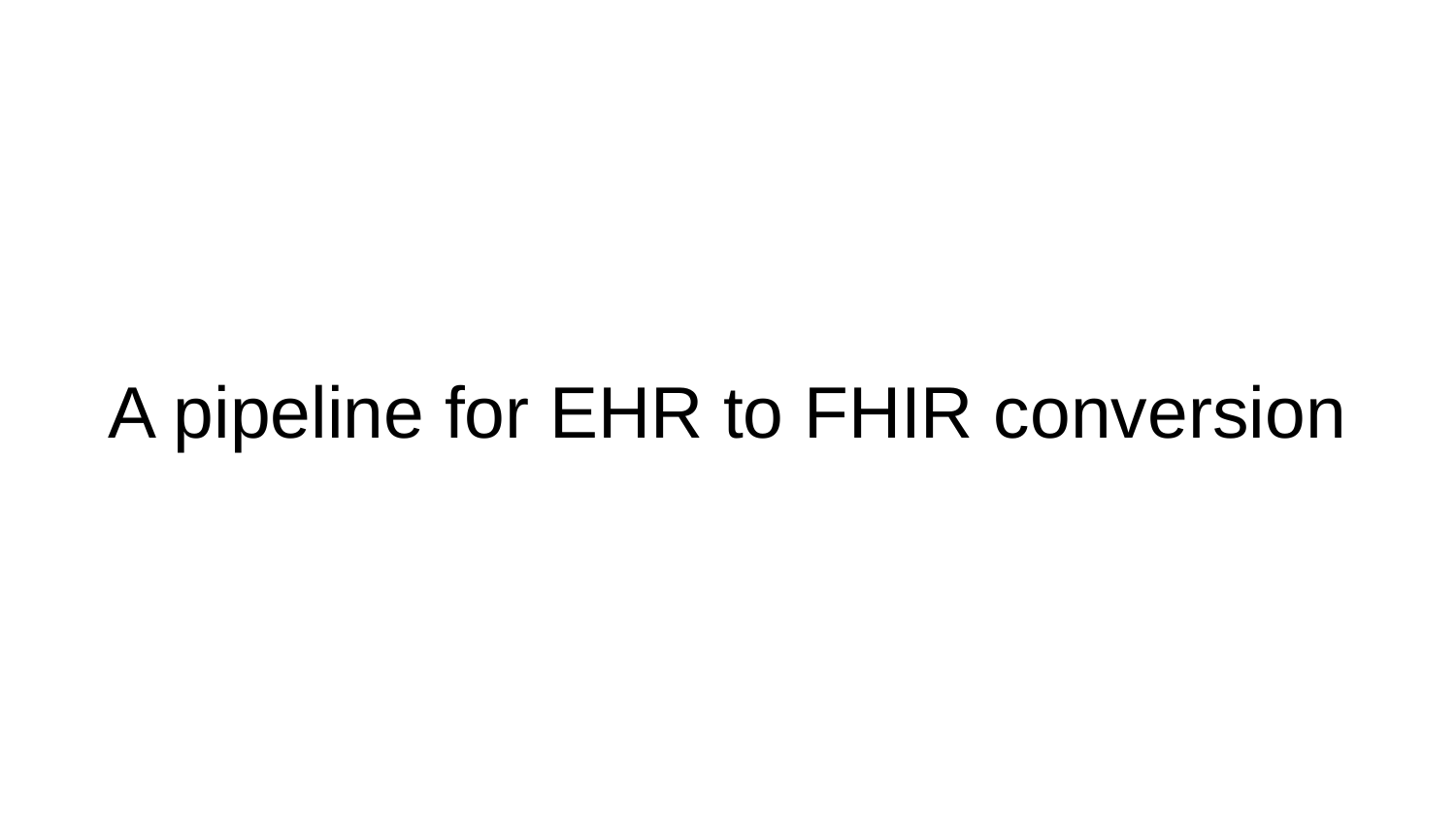

# A pipeline for EHR to FHIR conversion